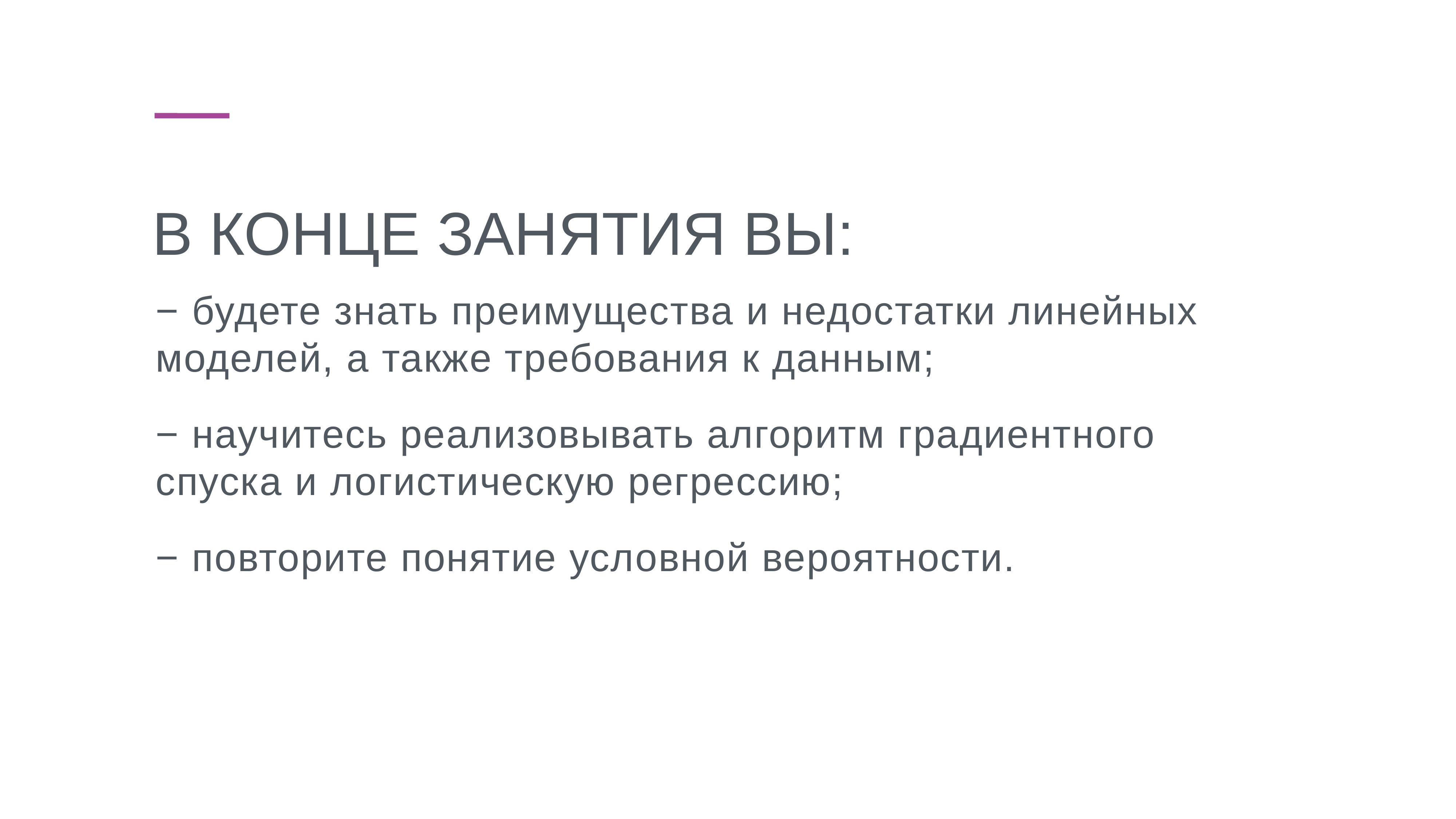

В конце занятия вы:
− будете знать преимущества и недостатки линейных моделей, а также требования к данным;
− научитесь реализовывать алгоритм градиентного спуска и логистическую регрессию;
− повторите понятие условной вероятности.